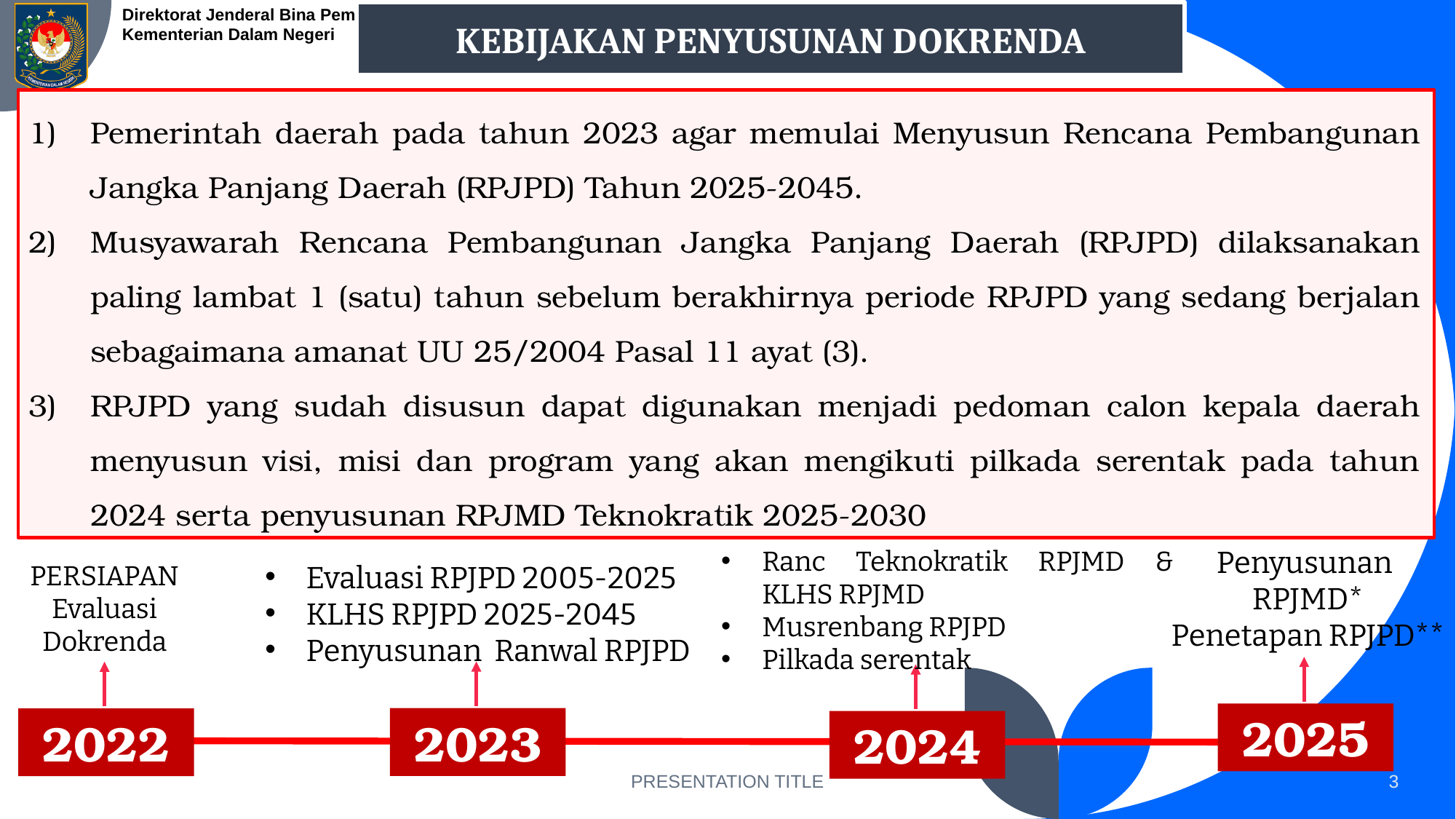

KEBIJAKAN PENYUSUNAN DOKRENDA
Pemerintah daerah pada tahun 2023 agar memulai Menyusun Rencana Pembangunan Jangka Panjang Daerah (RPJPD) Tahun 2025-2045.
Musyawarah Rencana Pembangunan Jangka Panjang Daerah (RPJPD) dilaksanakan paling lambat 1 (satu) tahun sebelum berakhirnya periode RPJPD yang sedang berjalan sebagaimana amanat UU 25/2004 Pasal 11 ayat (3).
RPJPD yang sudah disusun dapat digunakan menjadi pedoman calon kepala daerah menyusun visi, misi dan program yang akan mengikuti pilkada serentak pada tahun 2024 serta penyusunan RPJMD Teknokratik 2025-2030
Penyusunan
RPJMD*
Penetapan RPJPD**
Ranc Teknokratik RPJMD & KLHS RPJMD
Musrenbang RPJPD
Pilkada serentak
Evaluasi RPJPD 2005-2025
KLHS RPJPD 2025-2045
Penyusunan  Ranwal RPJPD
PERSIAPAN
Evaluasi
Dokrenda
2025
2023
2022
2024
PRESENTATION TITLE
3